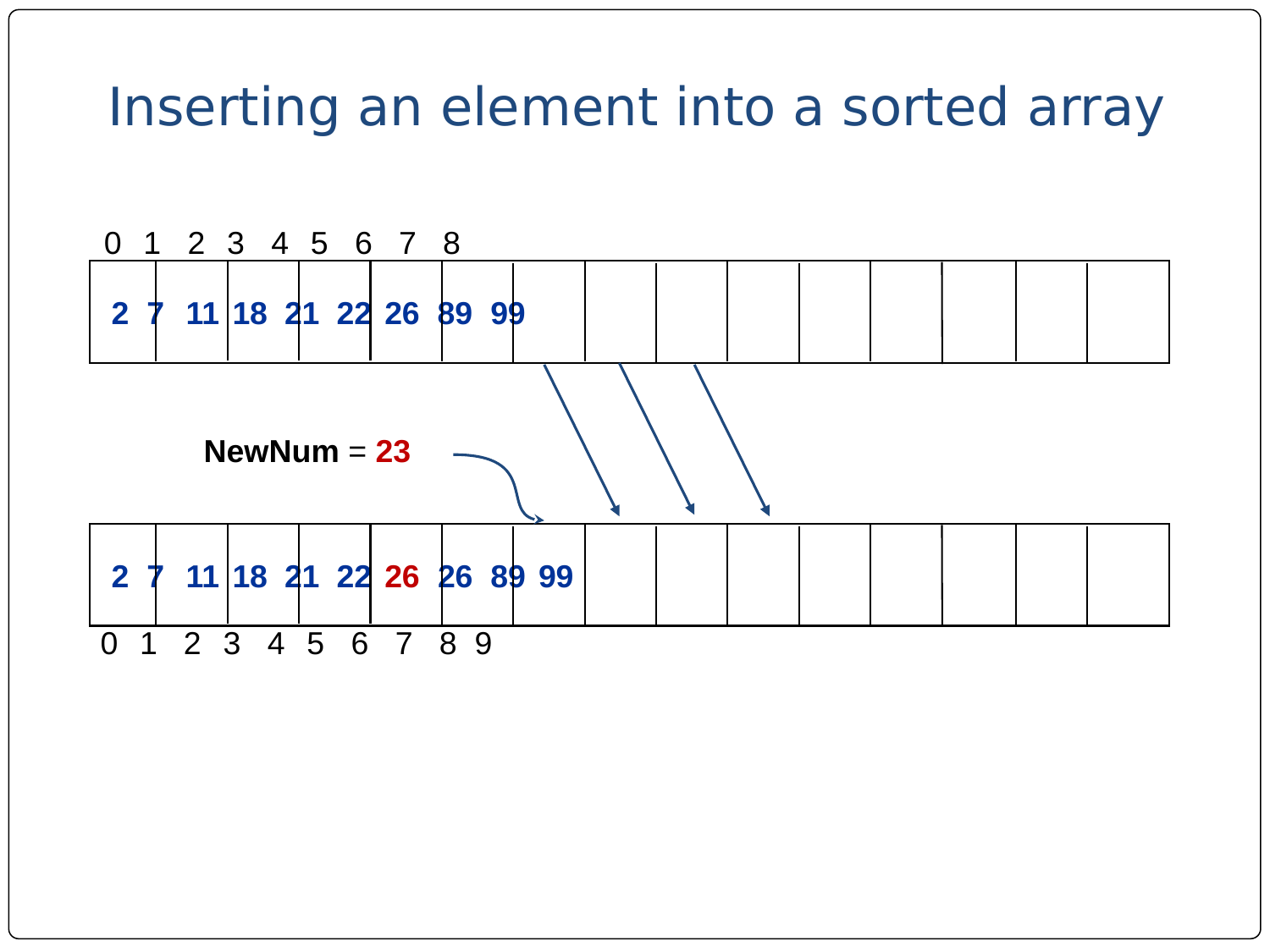

# Inserting an element into a sorted array
 0   1   2   3   4   5   6   7   8
 2  7   11  18   21   22  26  89  99
NewNum = 23
 2  7   11  18   21   22  26  26  89  99
 0   1   2   3   4   5   6   7   8  9